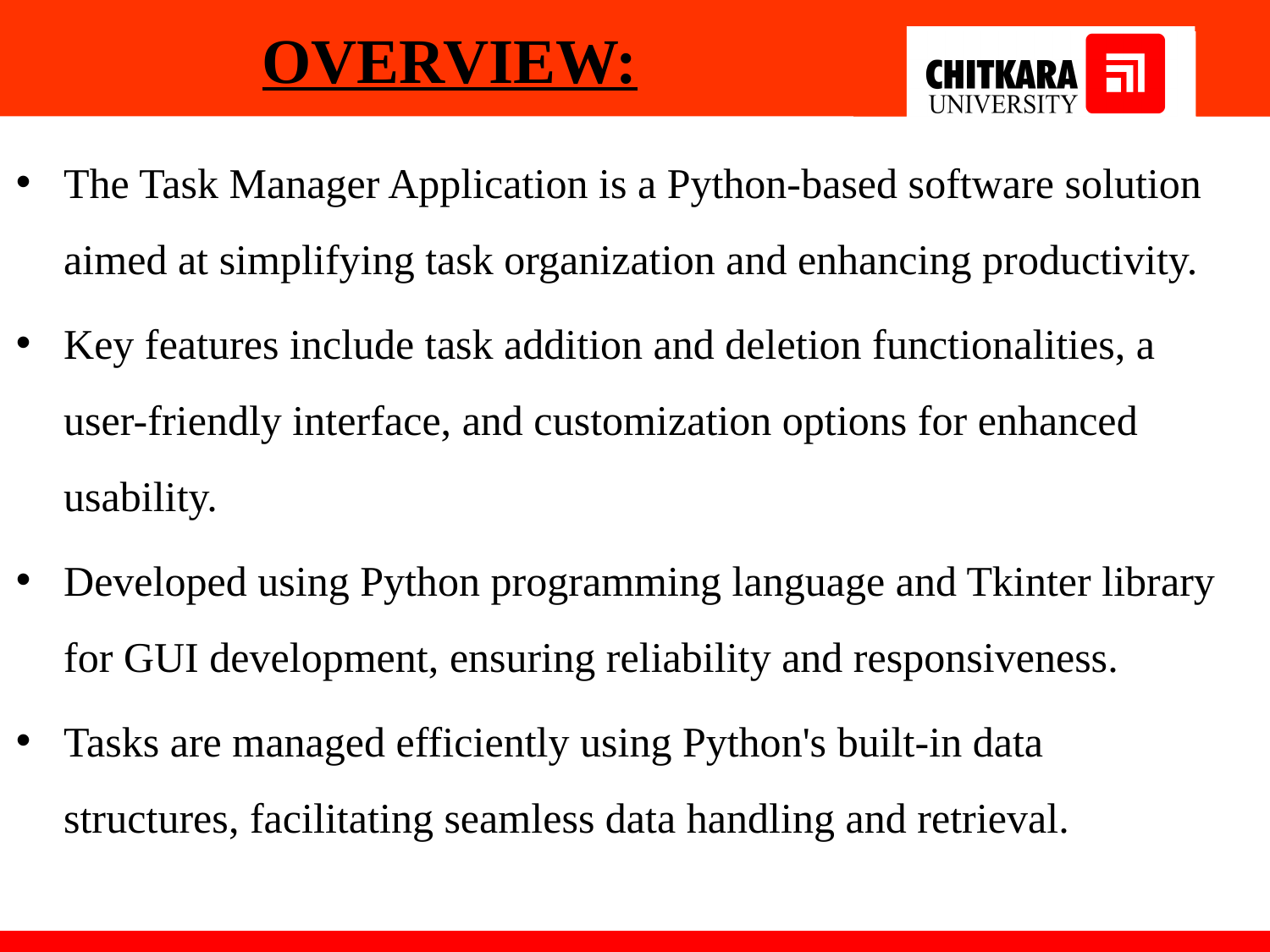

# OVERVIEW:
The Task Manager Application is a Python-based software solution aimed at simplifying task organization and enhancing productivity.
Key features include task addition and deletion functionalities, a user-friendly interface, and customization options for enhanced usability.
Developed using Python programming language and Tkinter library for GUI development, ensuring reliability and responsiveness.
Tasks are managed efficiently using Python's built-in data structures, facilitating seamless data handling and retrieval.